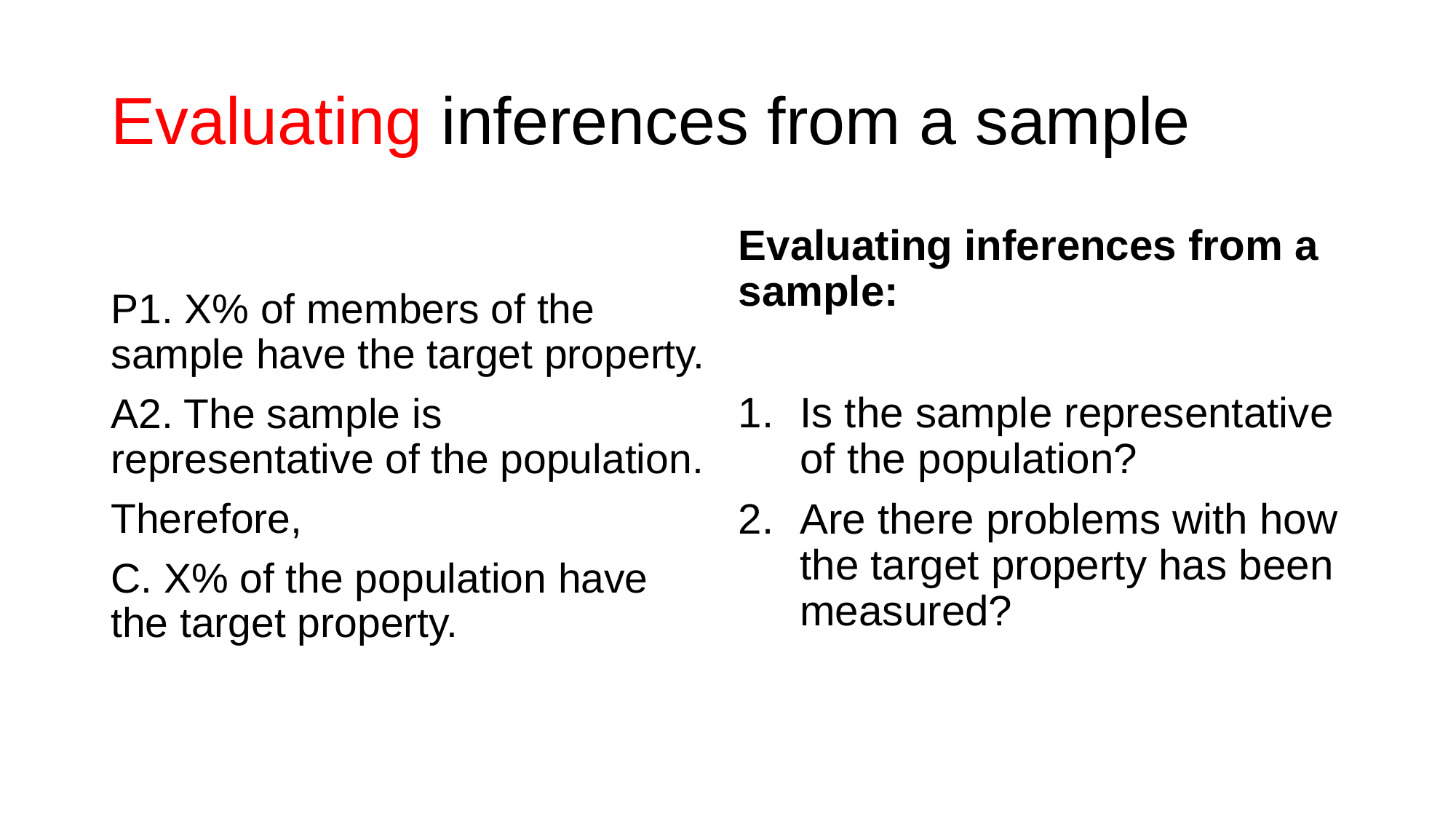

# Evaluating inferences from a sample

P1. X% of members of the sample have the target property.
A2. The sample is representative of the population.
Therefore,
C. X% of the population have the target property.

Evaluating inferences from a sample:

Is the sample representative of the population?
Are there problems with how the target property has been measured?